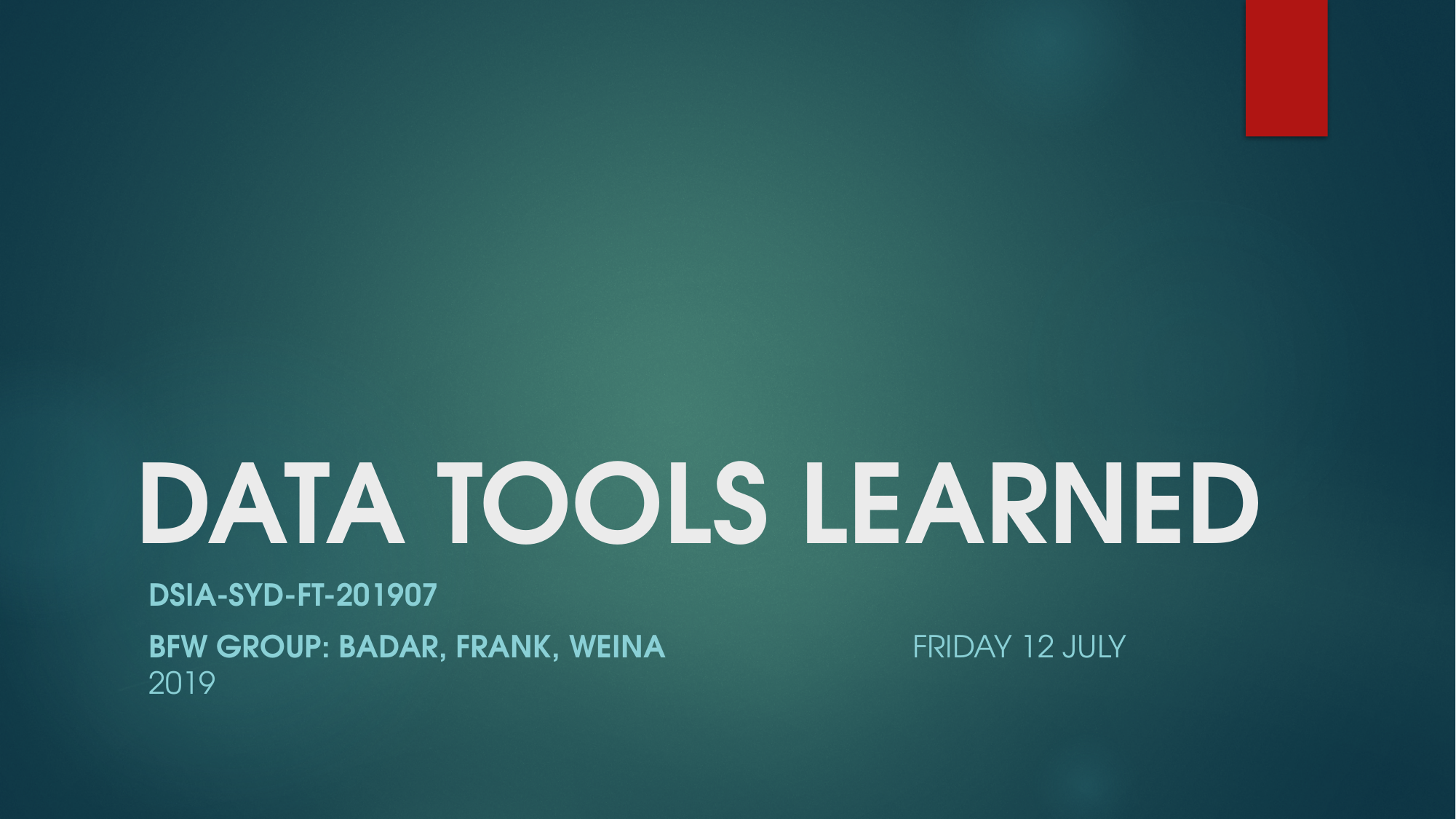

# DATA TOOLS LEARNED

DSIA-SYD-FT-201907
BFW GROUP: BADAR, FRANK, WEINA 			FRIDAY 12 JULY 2019